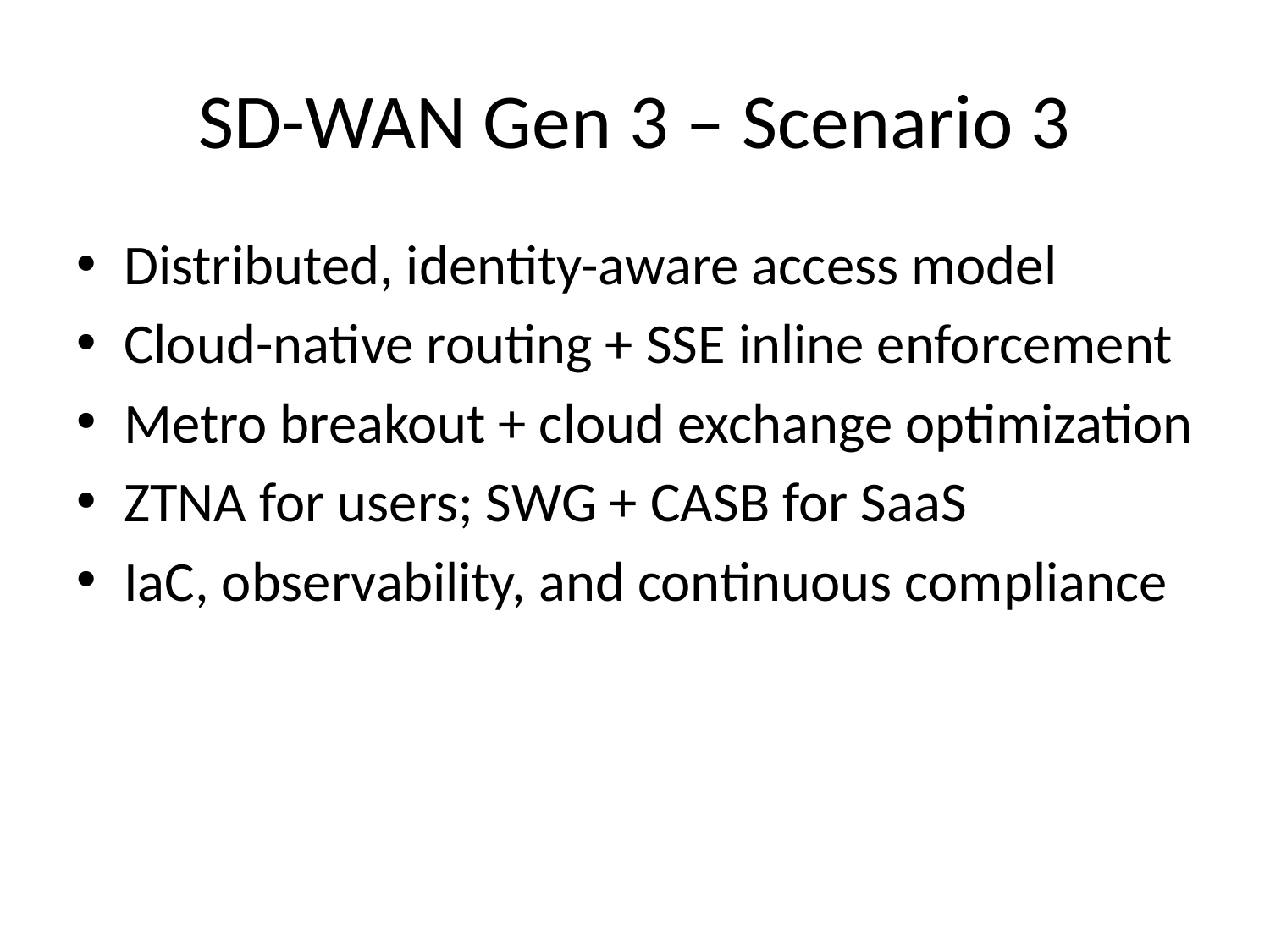

# SD-WAN Gen 3 – Scenario 3
Distributed, identity-aware access model
Cloud-native routing + SSE inline enforcement
Metro breakout + cloud exchange optimization
ZTNA for users; SWG + CASB for SaaS
IaC, observability, and continuous compliance